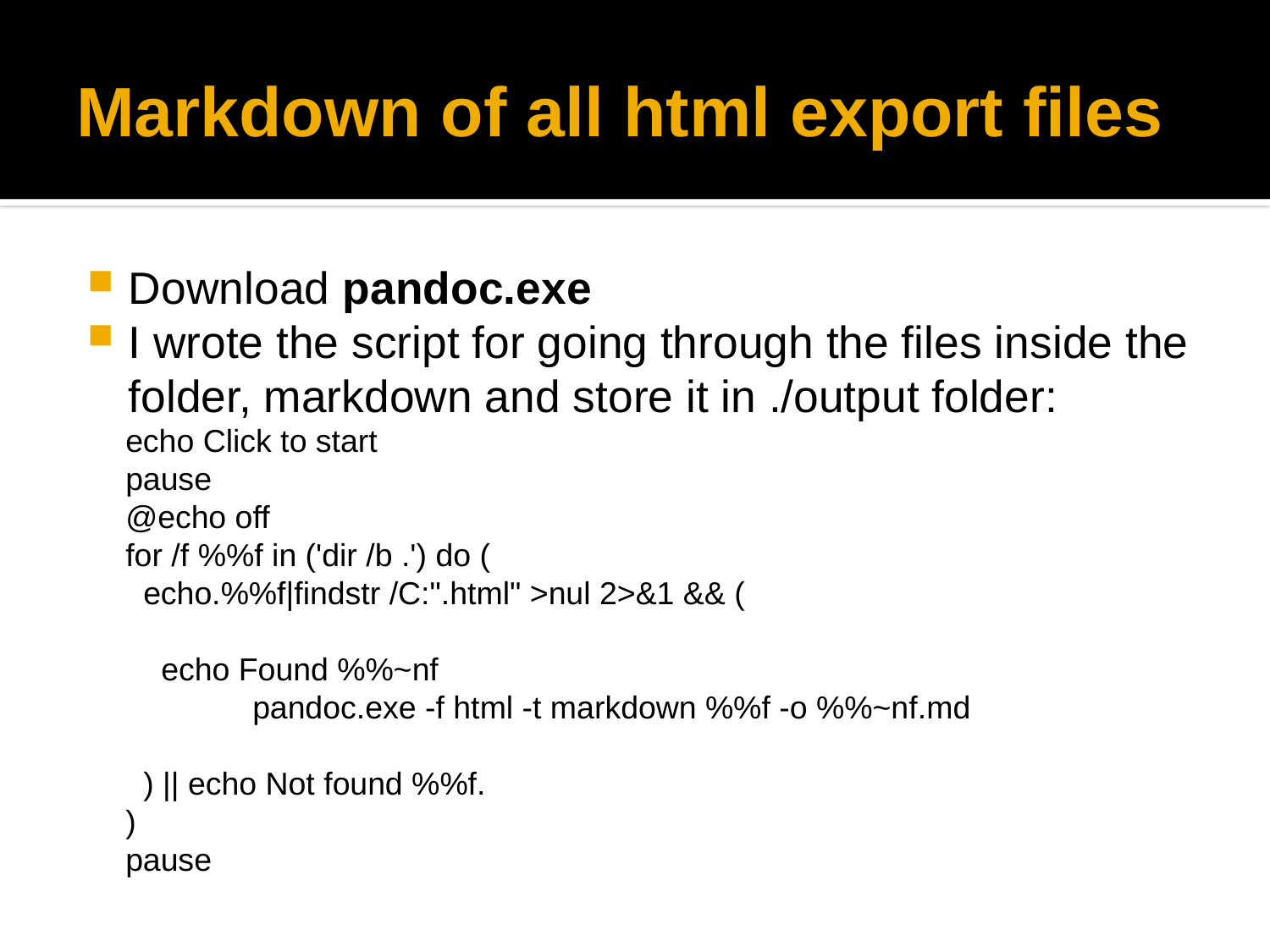

# Markdown of all html export files
Download pandoc.exe
I wrote the script for going through the files inside the folder, markdown and store it in ./output folder:

echo Click to start
pause
@echo off
for /f %%f in ('dir /b .') do (
  echo.%%f|findstr /C:".html" >nul 2>&1 && (

    echo Found %%~nf
	pandoc.exe -f html -t markdown %%f -o %%~nf.md

  ) || echo Not found %%f.
)
pause